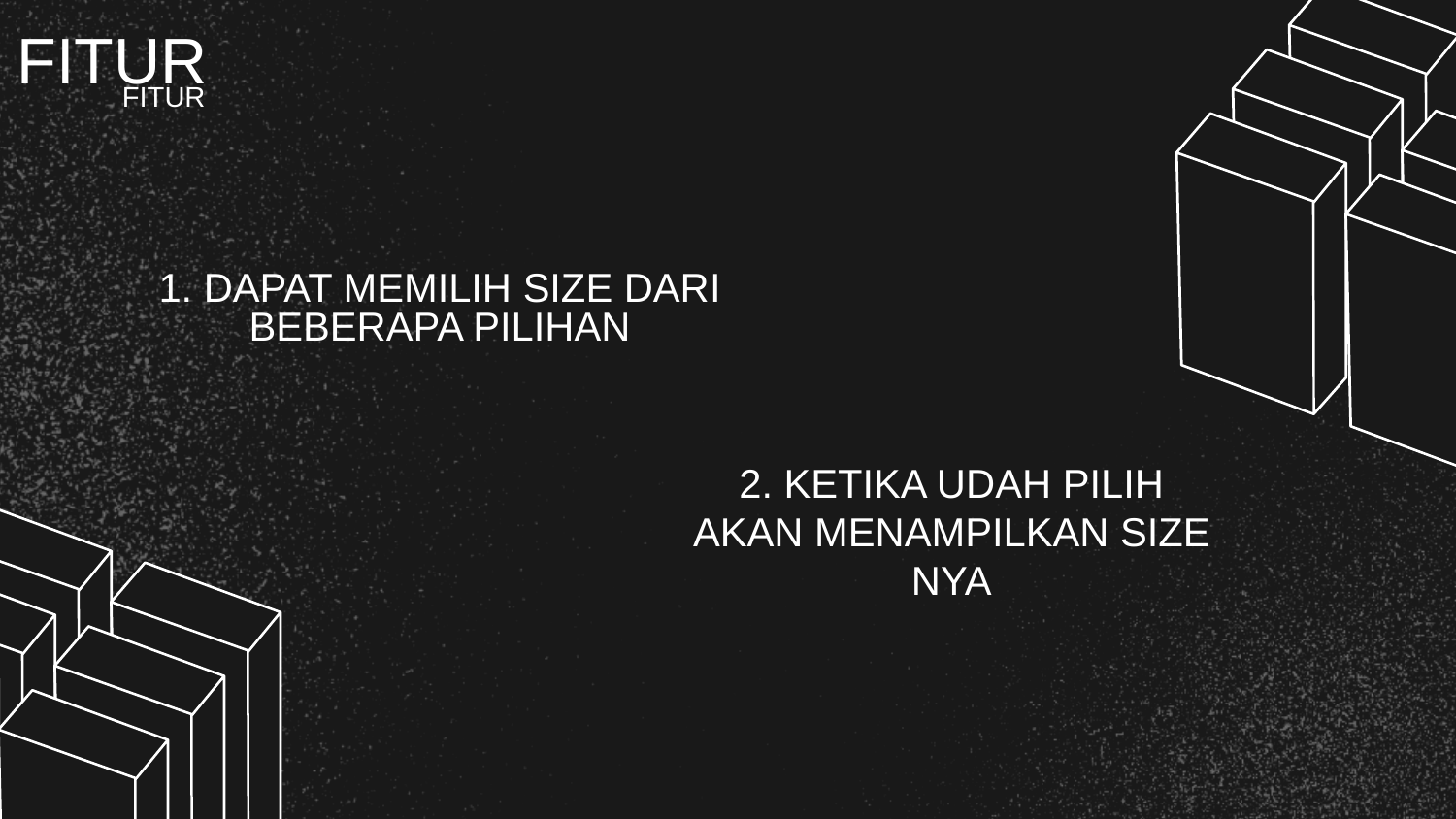

FITUR

FITUR
# 1. DAPAT MEMILIH SIZE DARI BEBERAPA PILIHAN
2. KETIKA UDAH PILIH AKAN MENAMPILKAN SIZE NYA